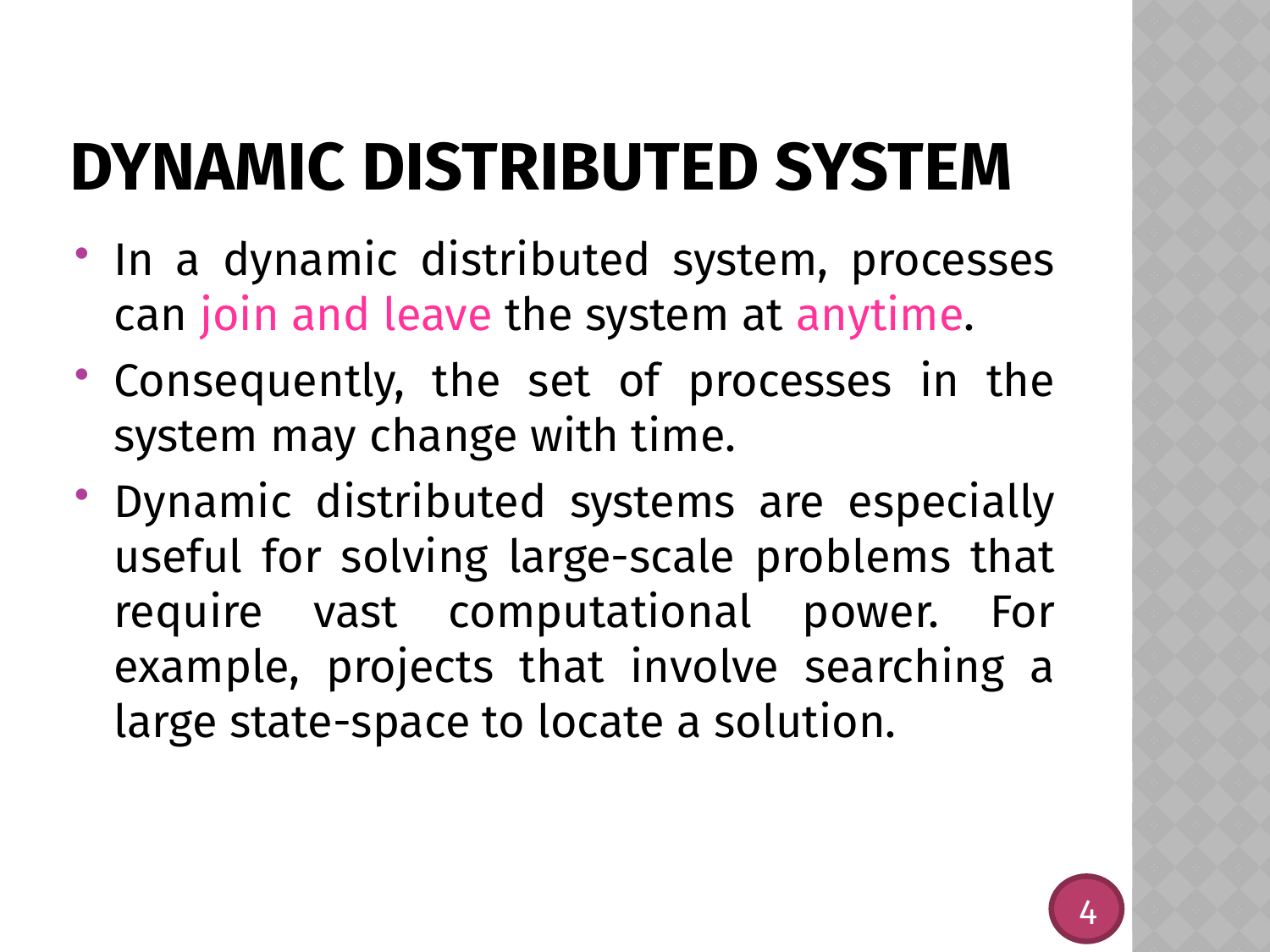

# Dynamic Distributed system
In a dynamic distributed system, processes can join and leave the system at anytime.
Consequently, the set of processes in the system may change with time.
Dynamic distributed systems are especially useful for solving large-scale problems that require vast computational power. For example, projects that involve searching a large state-space to locate a solution.

4